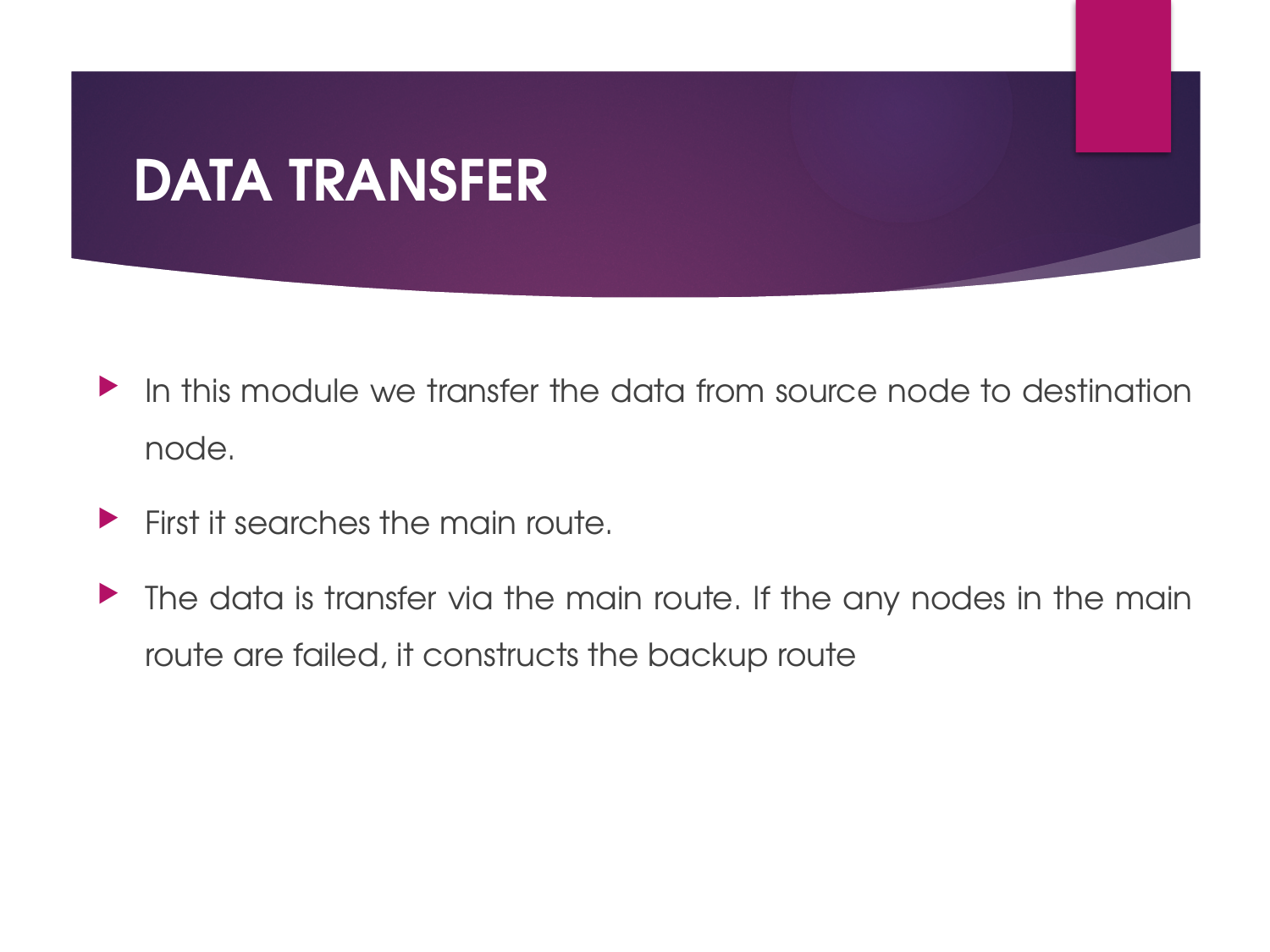

# DATA TRANSFER
In this module we transfer the data from source node to destination node.
First it searches the main route.
The data is transfer via the main route. If the any nodes in the main route are failed, it constructs the backup route